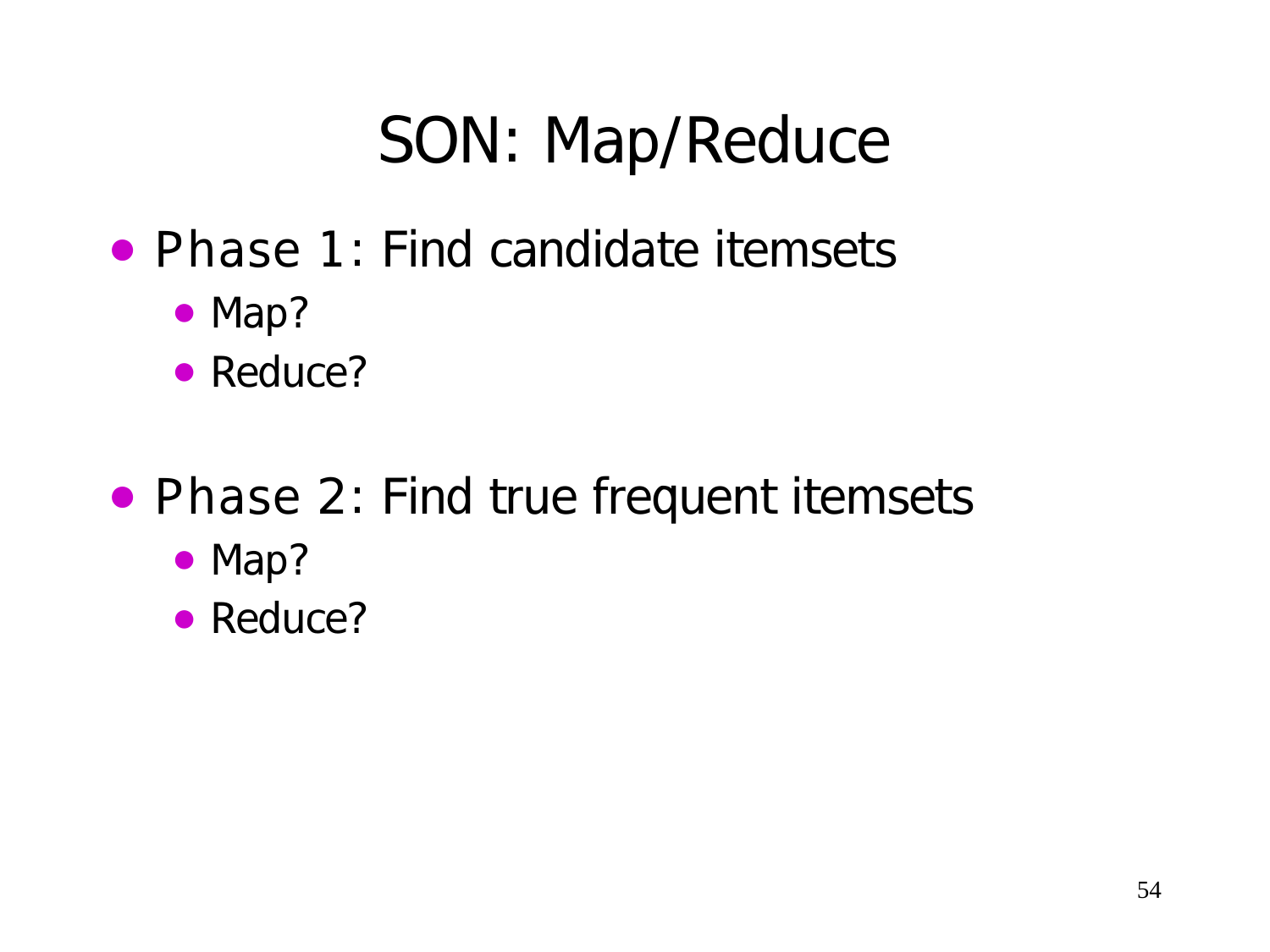

# SON: Map/Reduce
Phase 1: Find candidate itemsets
Map?
Reduce?

Phase 2: Find true frequent itemsets
Map?
Reduce?
54